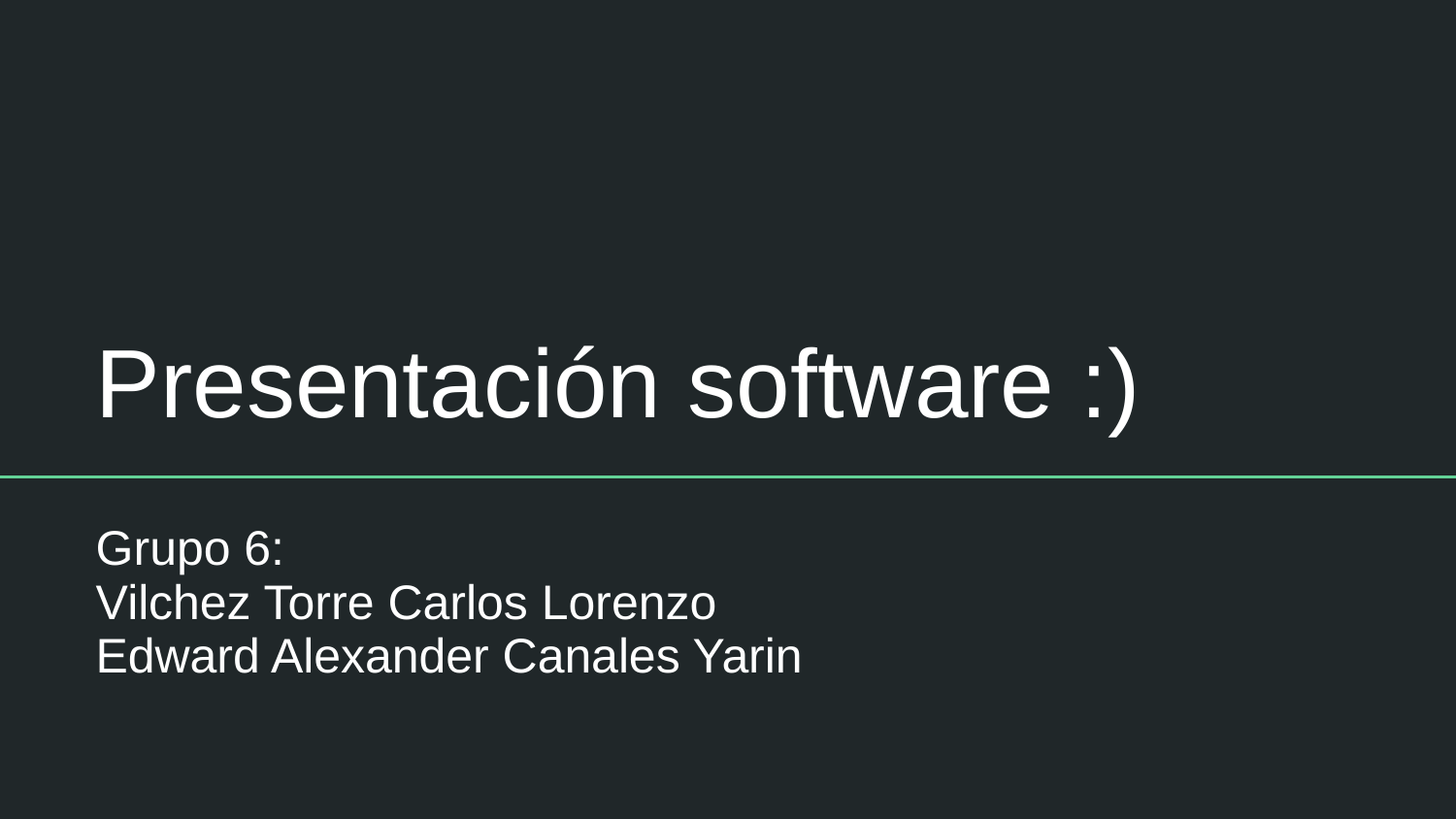

# Presentación software :)
Grupo 6:
Vilchez Torre Carlos Lorenzo
Edward Alexander Canales Yarin